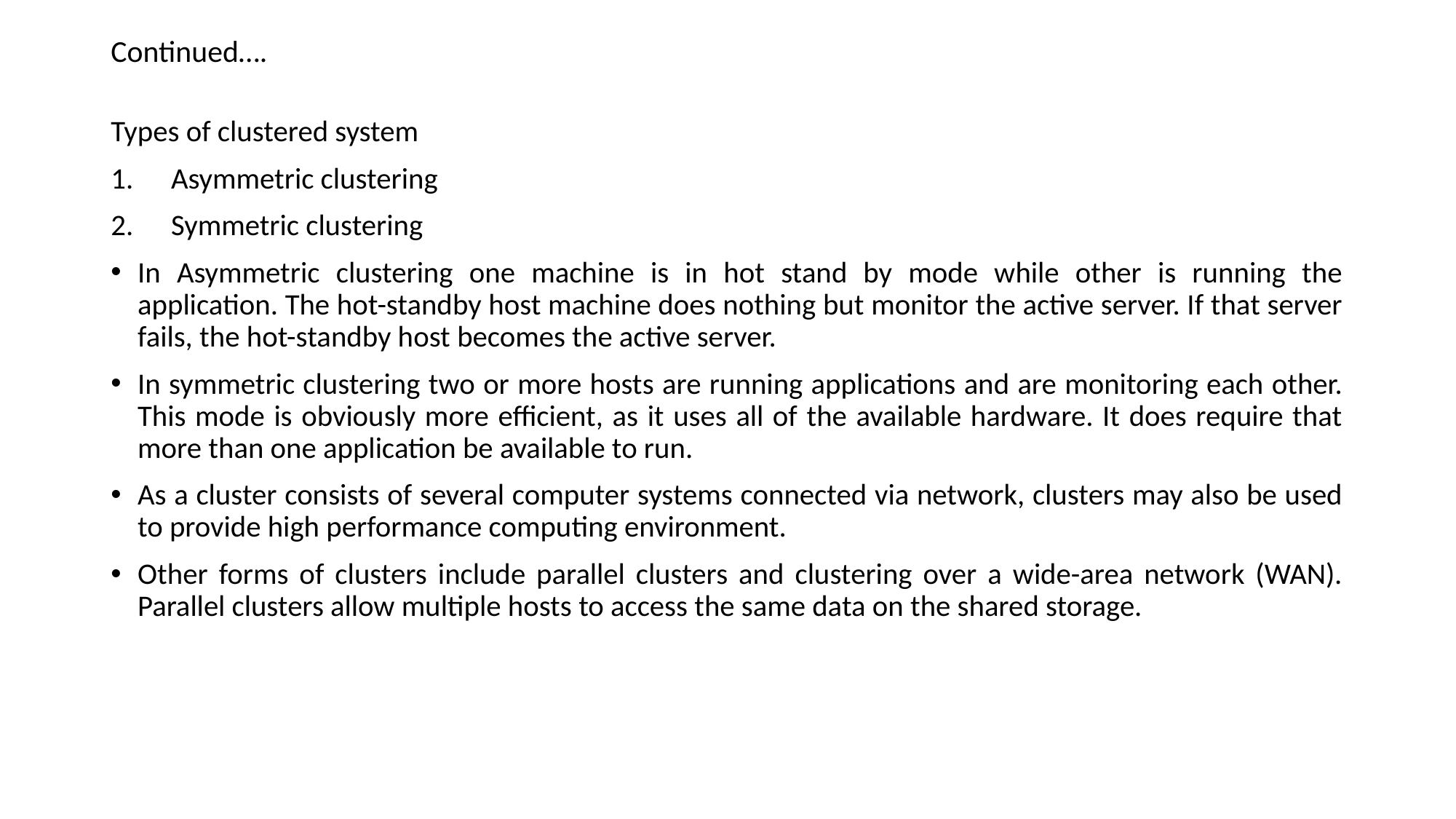

# Continued….
Types of clustered system
Asymmetric clustering
Symmetric clustering
In Asymmetric clustering one machine is in hot stand by mode while other is running the application. The hot-standby host machine does nothing but monitor the active server. If that server fails, the hot-standby host becomes the active server.
In symmetric clustering two or more hosts are running applications and are monitoring each other. This mode is obviously more efficient, as it uses all of the available hardware. It does require that more than one application be available to run.
As a cluster consists of several computer systems connected via network, clusters may also be used to provide high performance computing environment.
Other forms of clusters include parallel clusters and clustering over a wide-area network (WAN). Parallel clusters allow multiple hosts to access the same data on the shared storage.